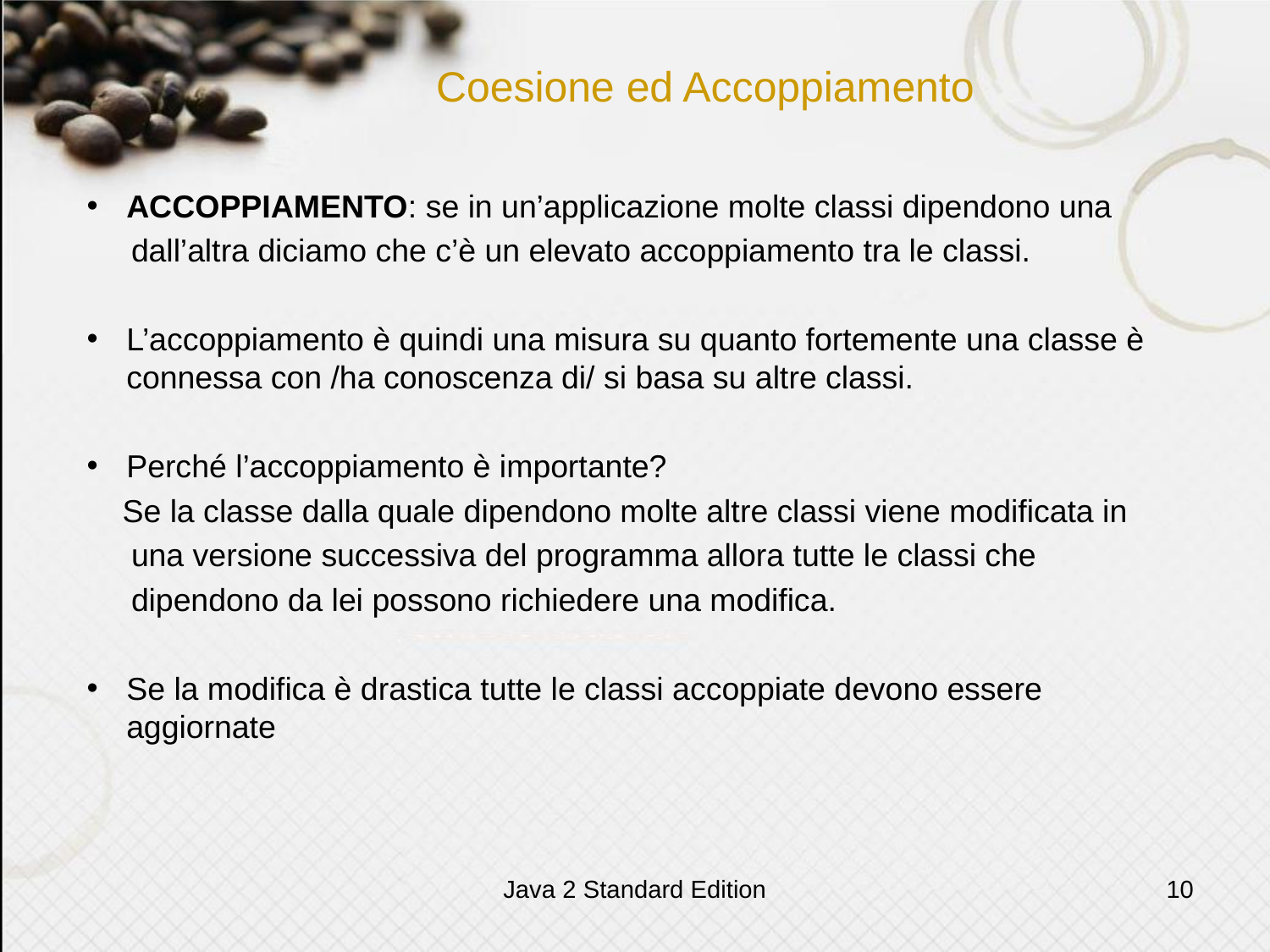

# Coesione ed Accoppiamento
ACCOPPIAMENTO: se in un’applicazione molte classi dipendono una
     dall’altra diciamo che c’è un elevato accoppiamento tra le classi.

L’accoppiamento è quindi una misura su quanto fortemente una classe è connessa con /ha conoscenza di/ si basa su altre classi.

Perché l’accoppiamento è importante?
    Se la classe dalla quale dipendono molte altre classi viene modificata in
     una versione successiva del programma allora tutte le classi che
     dipendono da lei possono richiedere una modifica.

Se la modifica è drastica tutte le classi accoppiate devono essere aggiornate

Java 2 Standard Edition
10